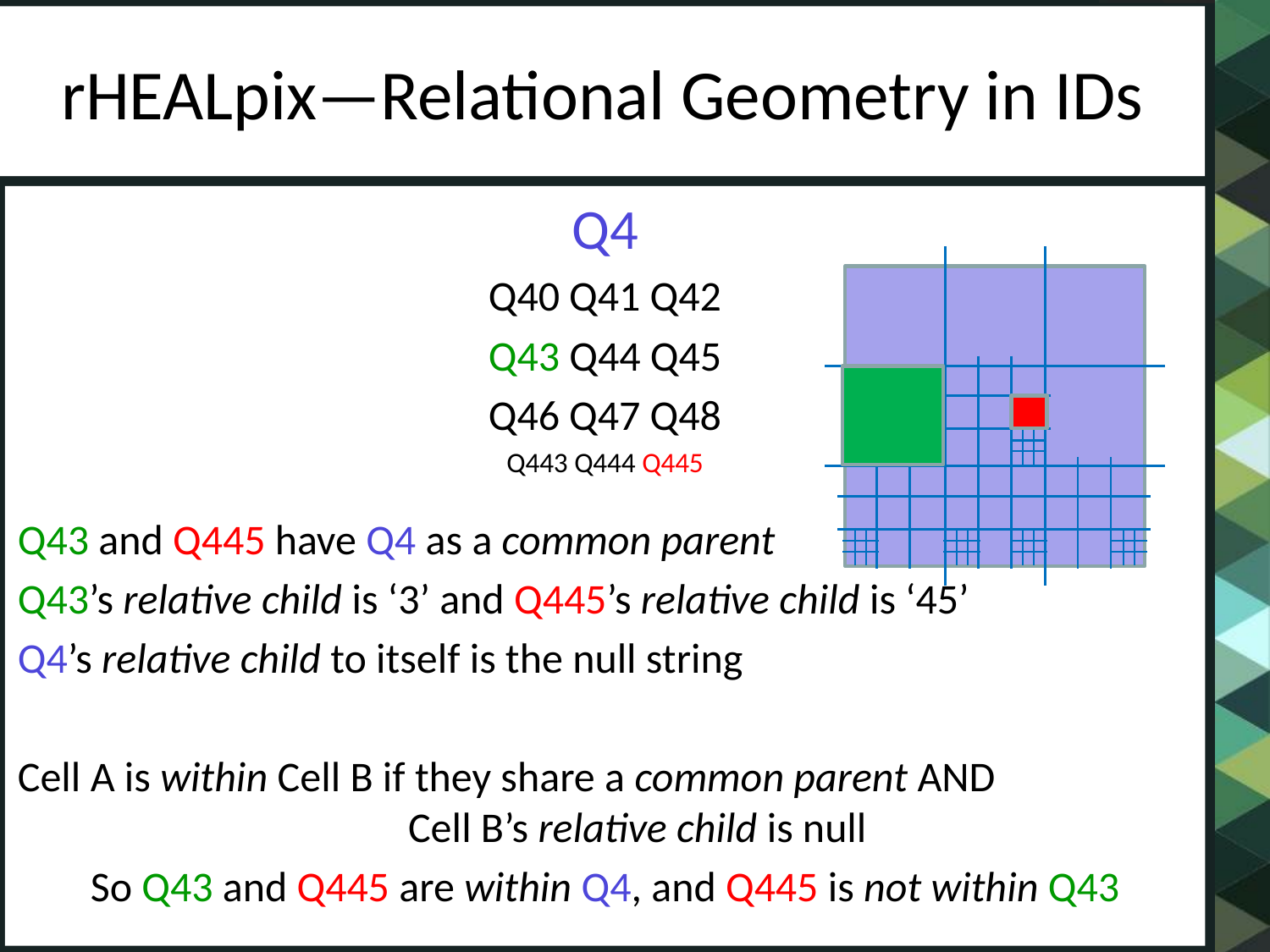

# rHEALpix—Relational Geometry in IDs
Q4
Q40 Q41 Q42
Q43 Q44 Q45
Q46 Q47 Q48
Q443 Q444 Q445

Q43 and Q445 have Q4 as a common parent
Q43’s relative child is ‘3’ and Q445’s relative child is ‘45’
Q4’s relative child to itself is the null string

Cell A is within Cell B if they share a common parent AND
                                         Cell B’s relative child is null
So Q43 and Q445 are within Q4, and Q445 is not within Q43